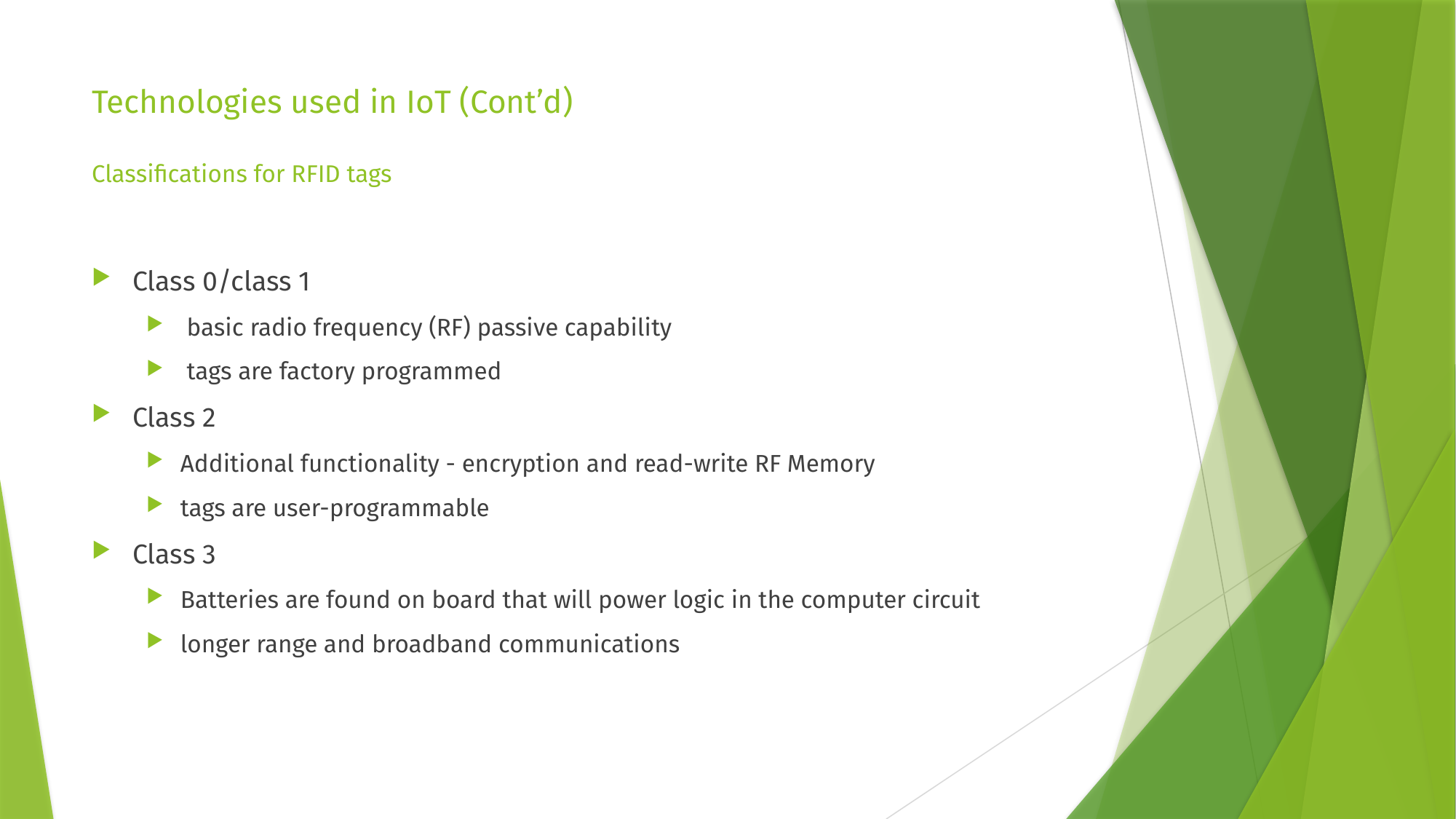

# Technologies used in IoT (Cont’d) Classifications for RFID tags
Class 0/class 1
 basic radio frequency (RF) passive capability
 tags are factory programmed
Class 2
Additional functionality - encryption and read-write RF Memory
tags are user-programmable
Class 3
Batteries are found on board that will power logic in the computer circuit
longer range and broadband communications